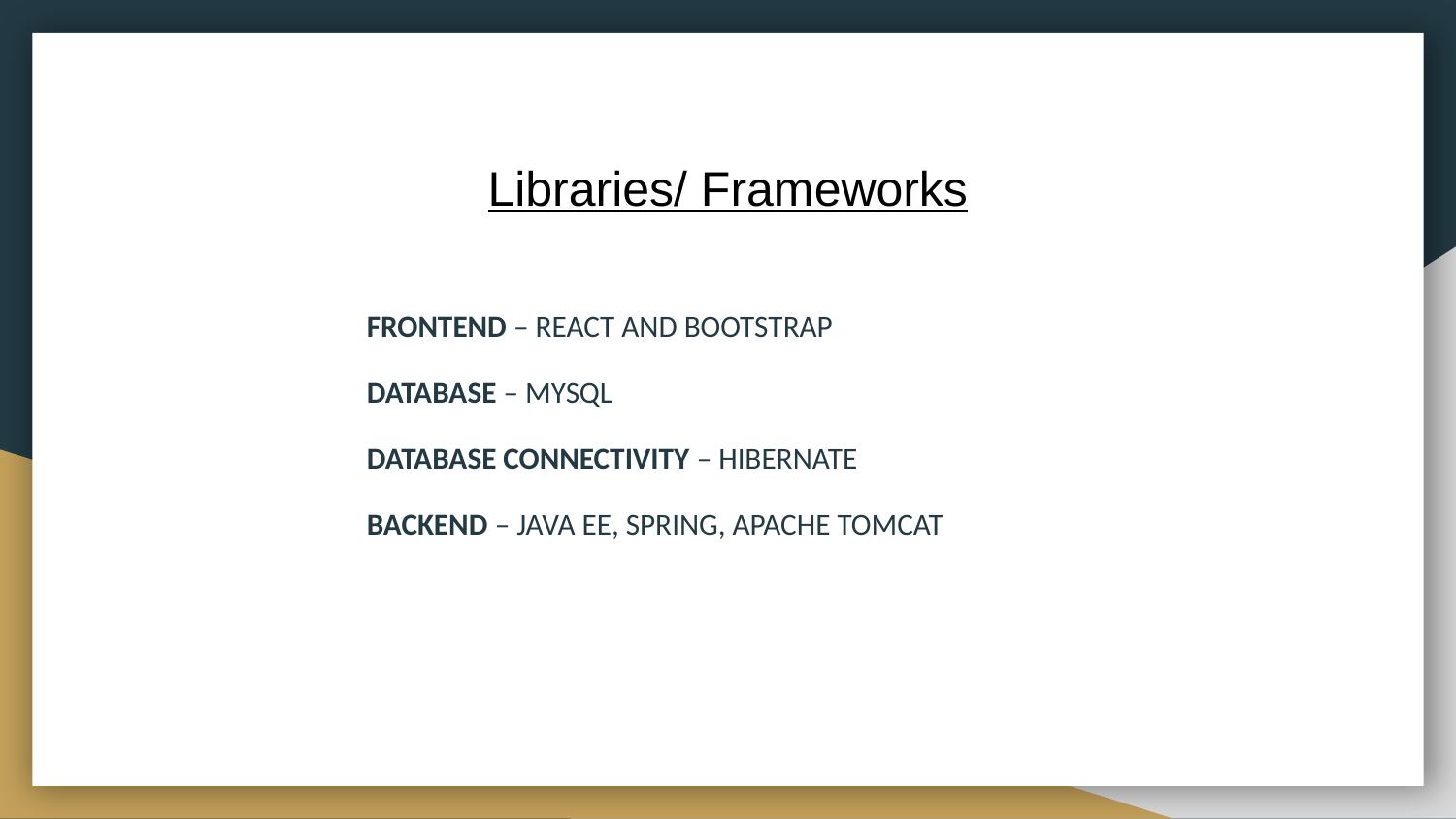

# Libraries/ Frameworks

FRONTEND – REACT AND BOOTSTRAP
DATABASE – MYSQL
DATABASE CONNECTIVITY – HIBERNATE
BACKEND – JAVA EE, SPRING, APACHE TOMCAT